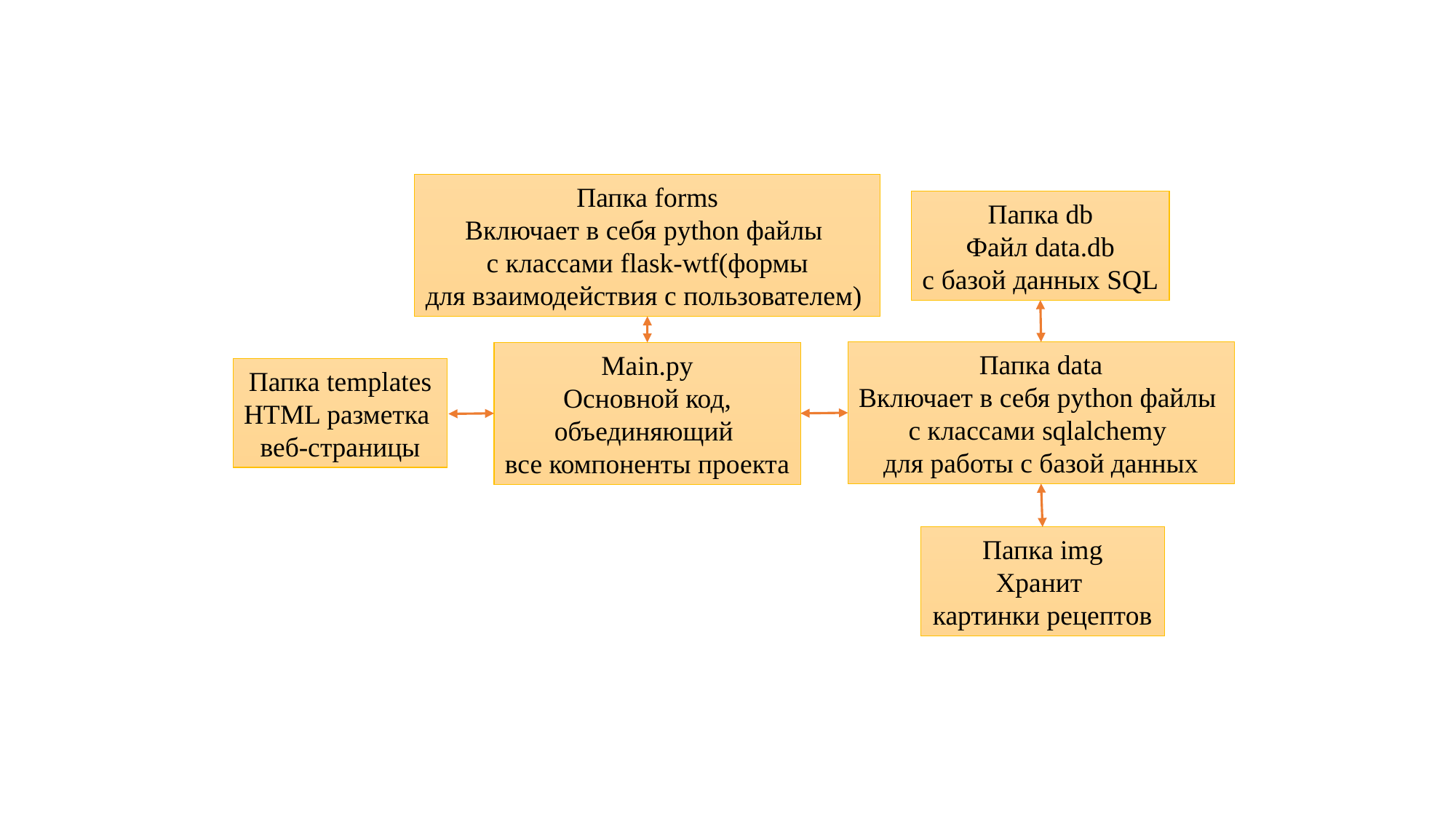

Папка forms
Включает в себя python файлы
с классами flask-wtf(формы
для взаимодействия с пользователем)
Папка db
Файл data.db
c базой данных SQL
Папка data
Включает в себя python файлы
с классами sqlalchemy
для работы с базой данных
Main.py
Основной код,
объединяющий
все компоненты проекта
Папка templates
HTML разметка
веб-страницы
Папка img
Хранит
картинки рецептов